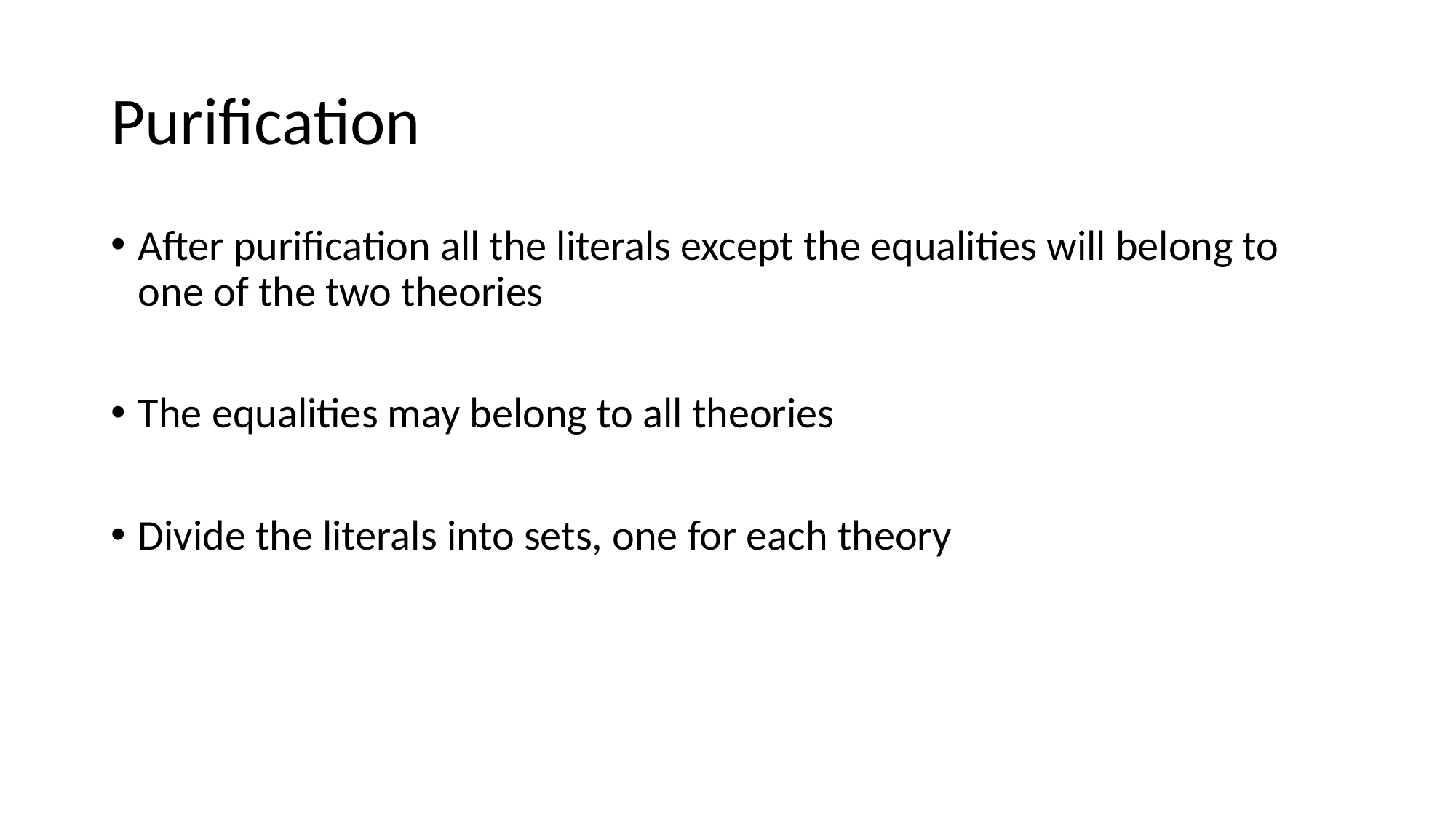

# Purification
After purification all the literals except the equalities will belong to one of the two theories

The equalities may belong to all theories

Divide the literals into sets, one for each theory